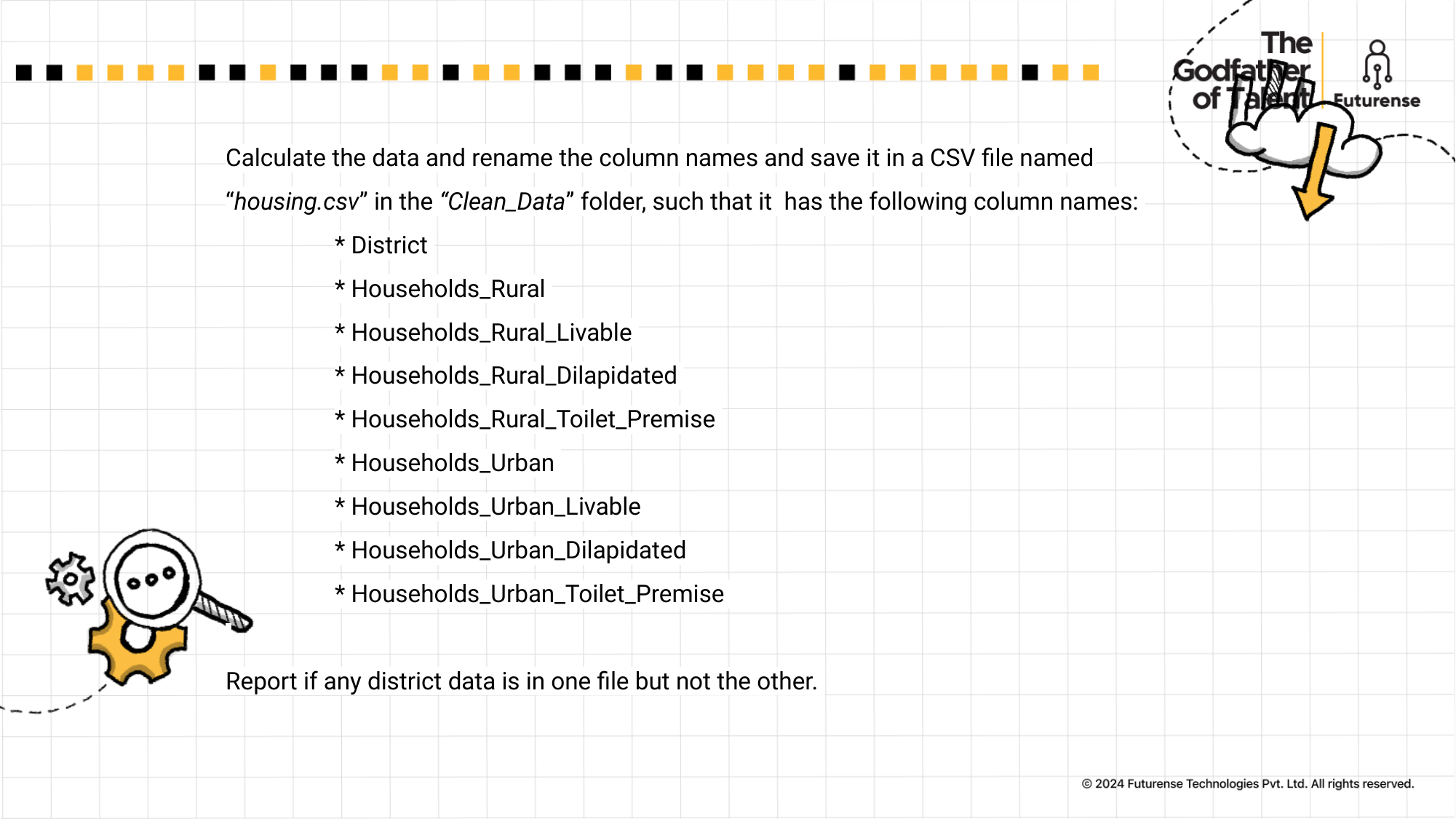

# Calculate the data and rename the column names and save it in a CSV file named “housing.csv” in the “Clean_Data” folder, such that it  has the following column names:  * District  * Households_Rural  * Households_Rural_Livable  * Households_Rural_Dilapidated  * Households_Rural_Toilet_Premise  * Households_Urban  * Households_Urban_Livable  * Households_Urban_Dilapidated  * Households_Urban_Toilet_Premise    Report if any district data is in one file but not the other.